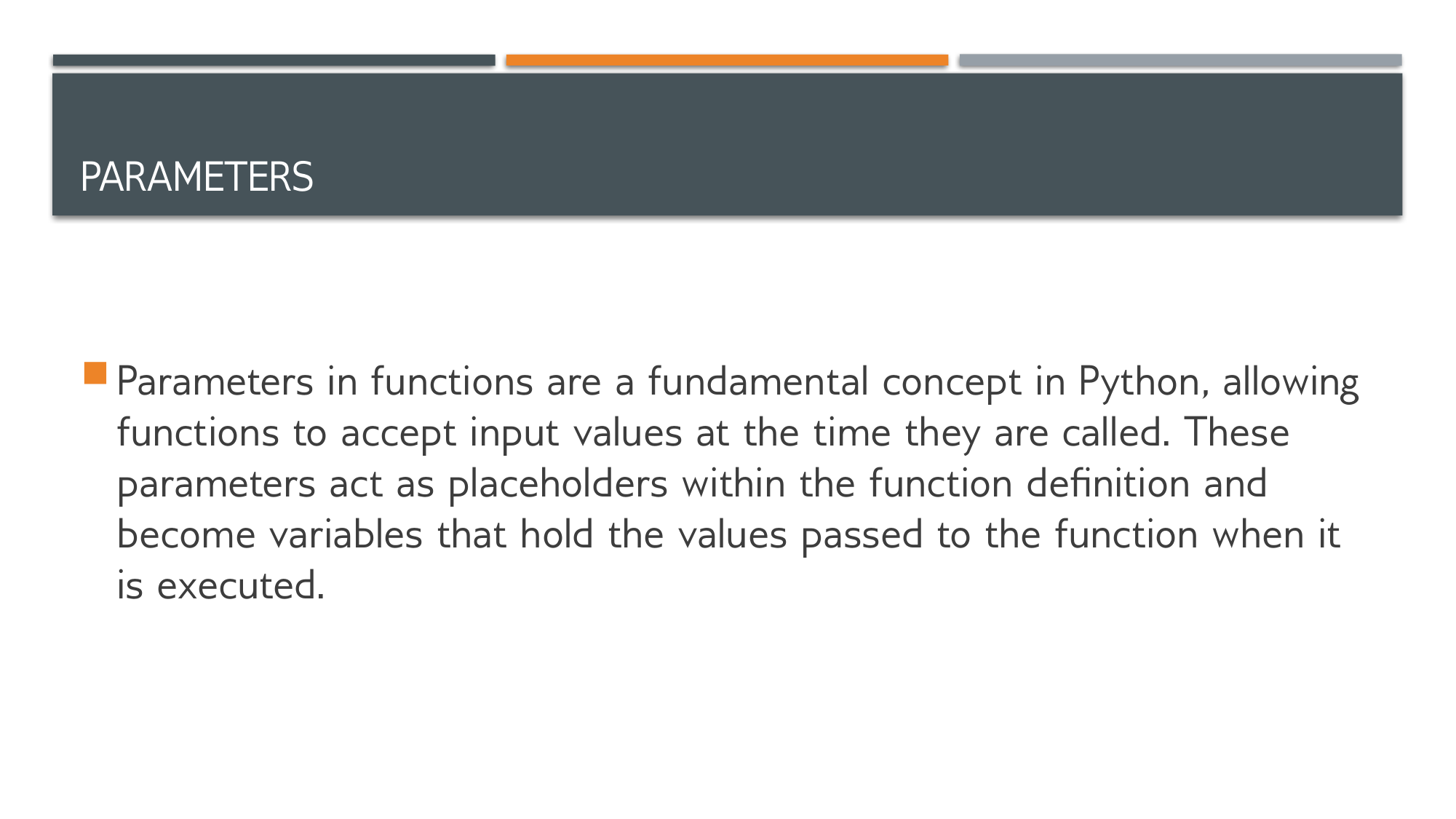

# Parameters
Parameters in functions are a fundamental concept in Python, allowing functions to accept input values at the time they are called. These parameters act as placeholders within the function definition and become variables that hold the values passed to the function when it is executed.